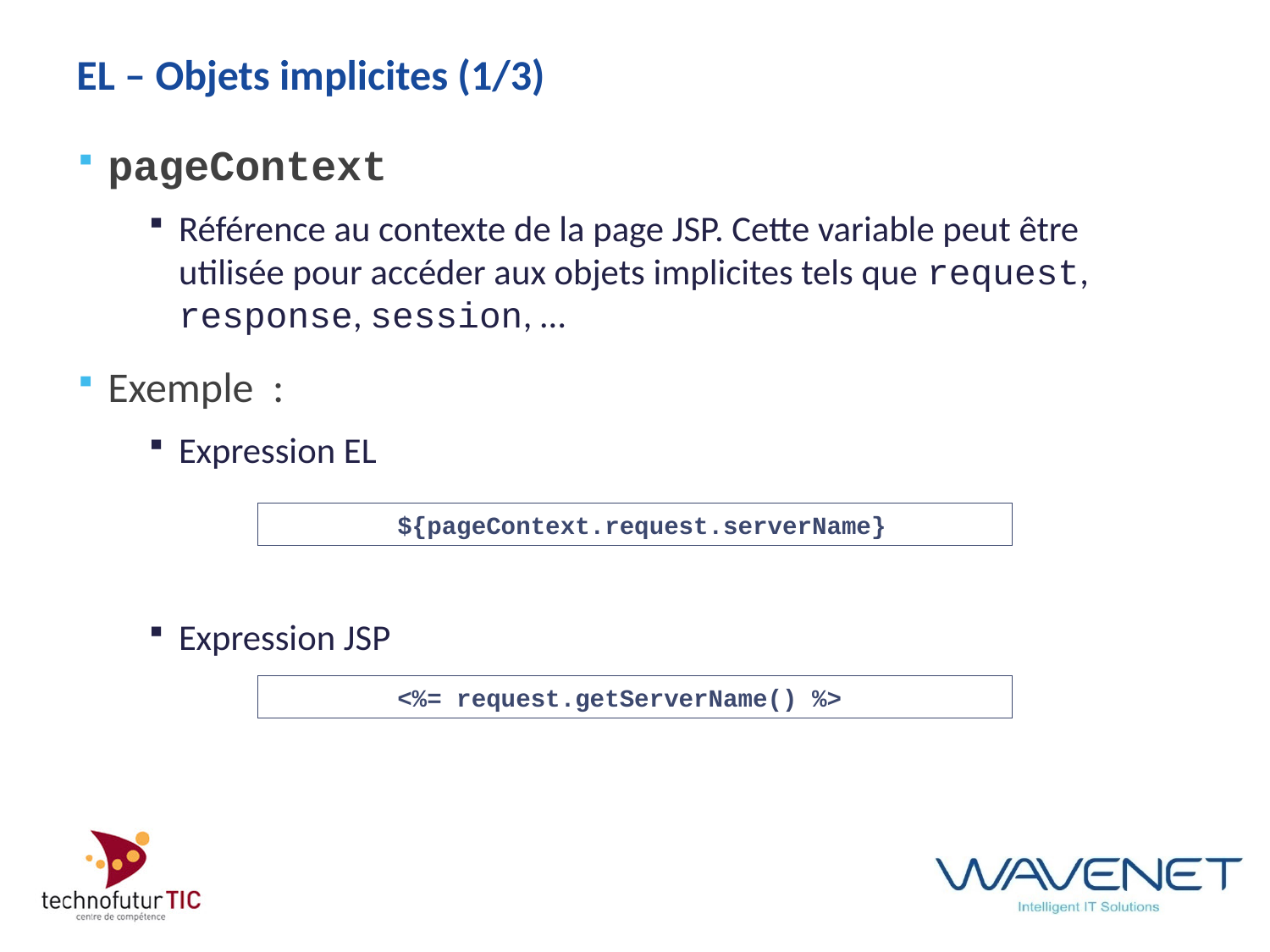

# EL – Objets implicites (1/3)
pageContext
Référence au contexte de la page JSP. Cette variable peut être utilisée pour accéder aux objets implicites tels que request, response, session, …
Exemple  :
Expression EL

Expression JSP

	${pageContext.request.serverName}
	<%= request.getServerName() %>